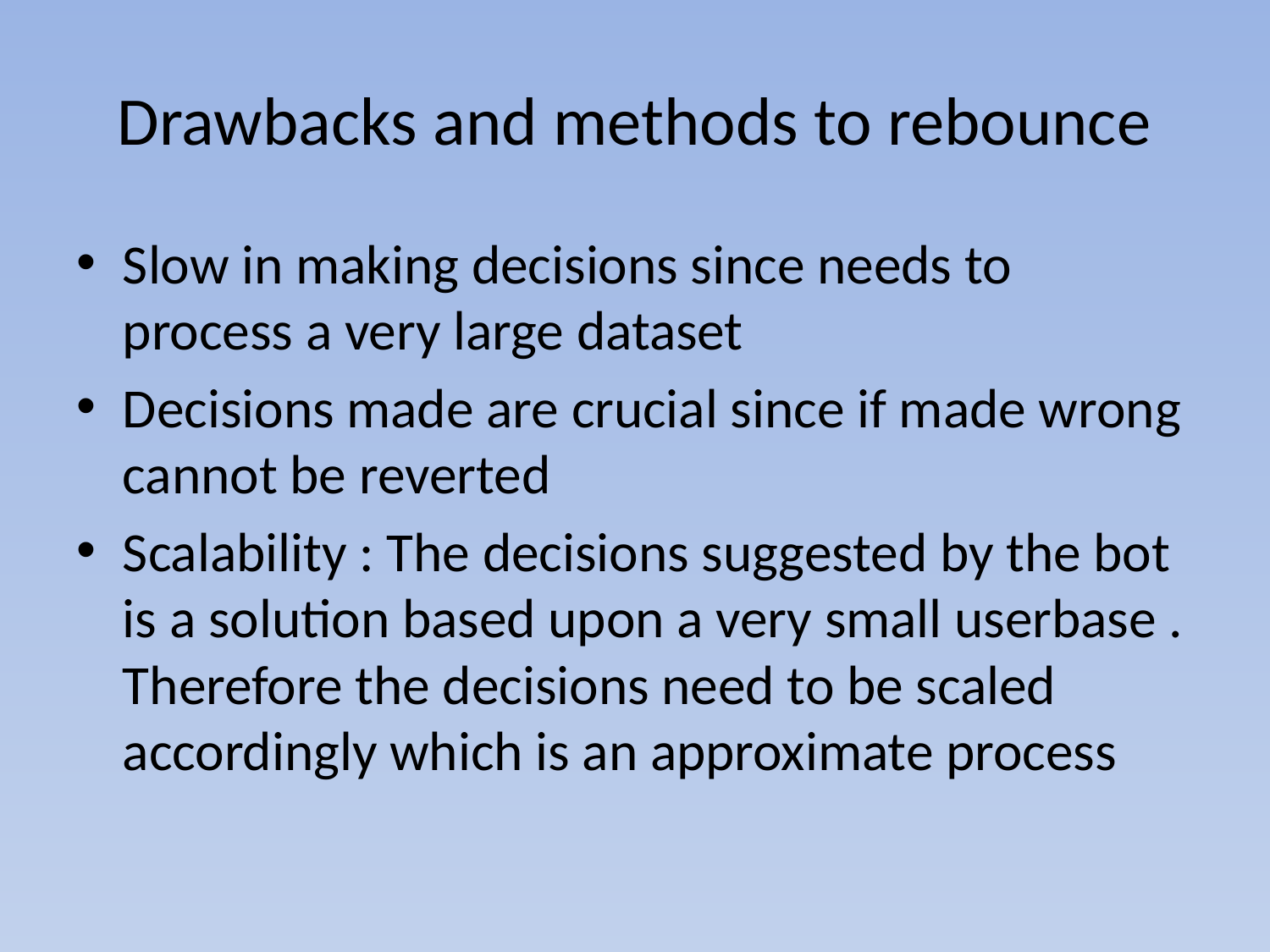

# Drawbacks and methods to rebounce
Slow in making decisions since needs to process a very large dataset
Decisions made are crucial since if made wrong cannot be reverted
Scalability : The decisions suggested by the bot is a solution based upon a very small userbase . Therefore the decisions need to be scaled accordingly which is an approximate process